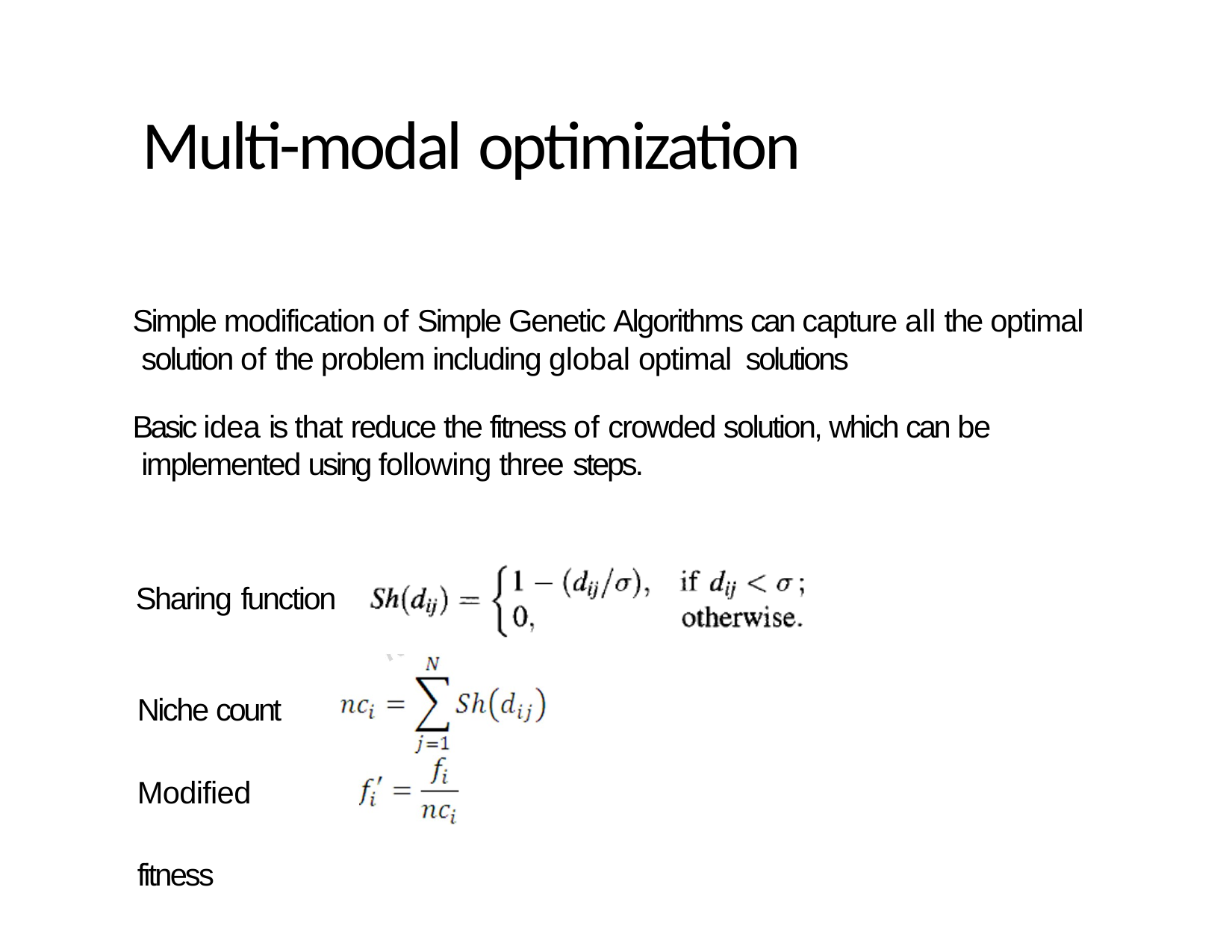

# Multi-modal optimization
51
Simple modification of Simple Genetic Algorithms can capture all the optimal  solution of the problem including global optimal solutions
Basic idea is that reduce the fitness of crowded solution, which can be  implemented using following three steps.

Sharing function
Niche count  Modified fitness